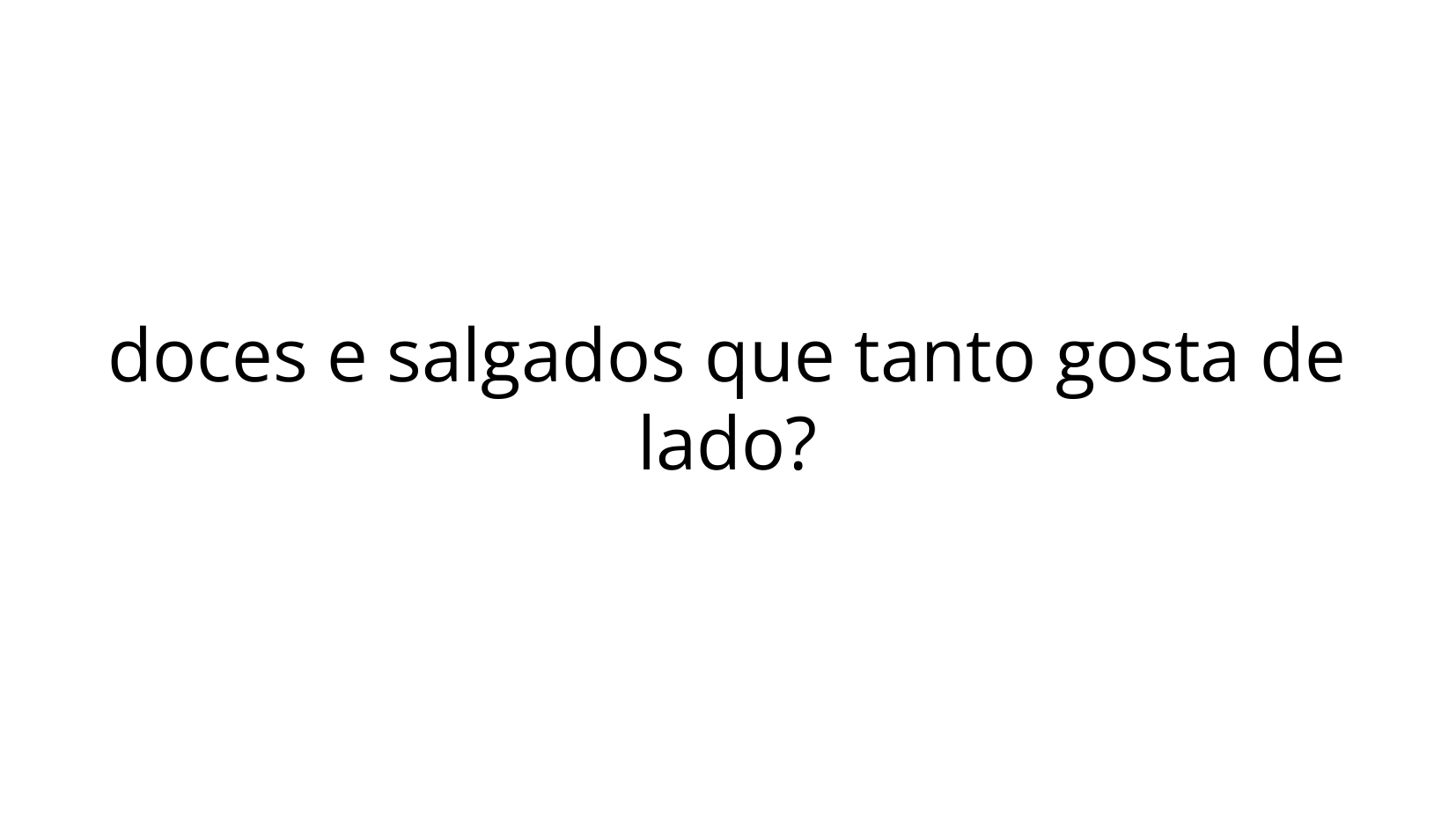

doces e salgados que tanto gosta de lado?